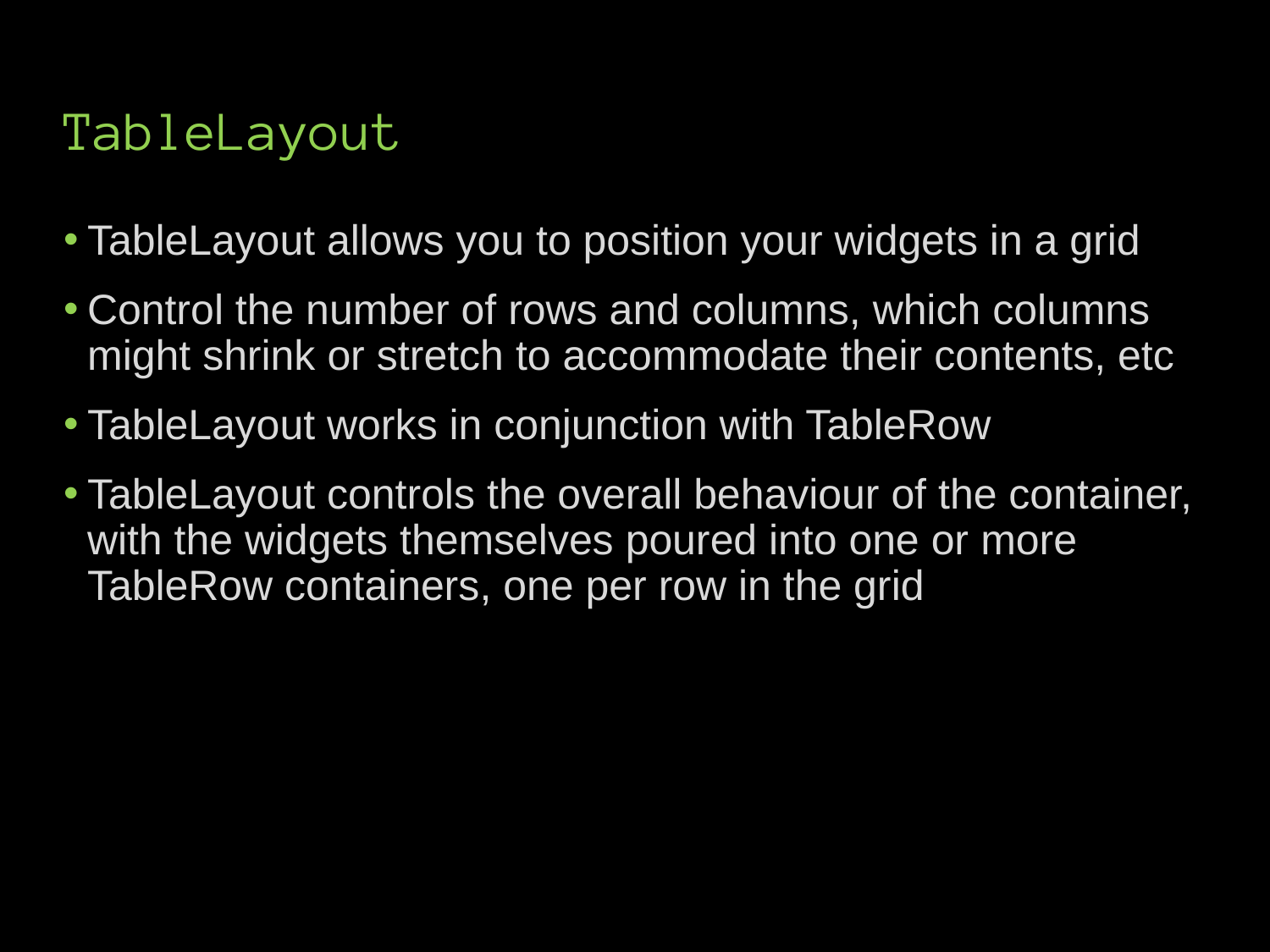

# TableLayout
TableLayout allows you to position your widgets in a grid
Control the number of rows and columns, which columns might shrink or stretch to accommodate their contents, etc
TableLayout works in conjunction with TableRow
TableLayout controls the overall behaviour of the container, with the widgets themselves poured into one or more TableRow containers, one per row in the grid